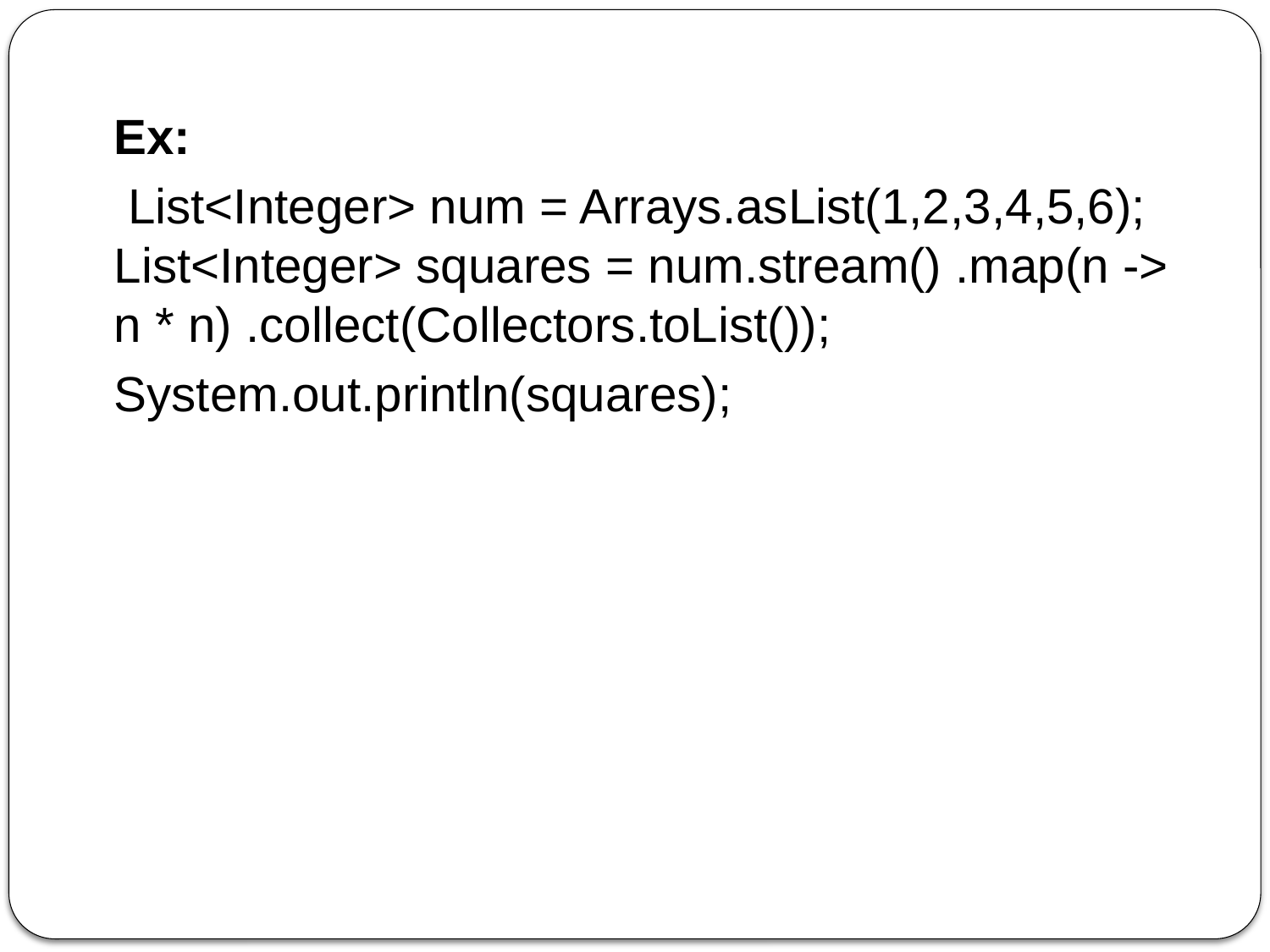

Ex:
	 List<Integer> num = Arrays.asList(1,2,3,4,5,6); List<Integer> squares = num.stream() .map(n -> n * n) .collect(Collectors.toList());
	System.out.println(squares);